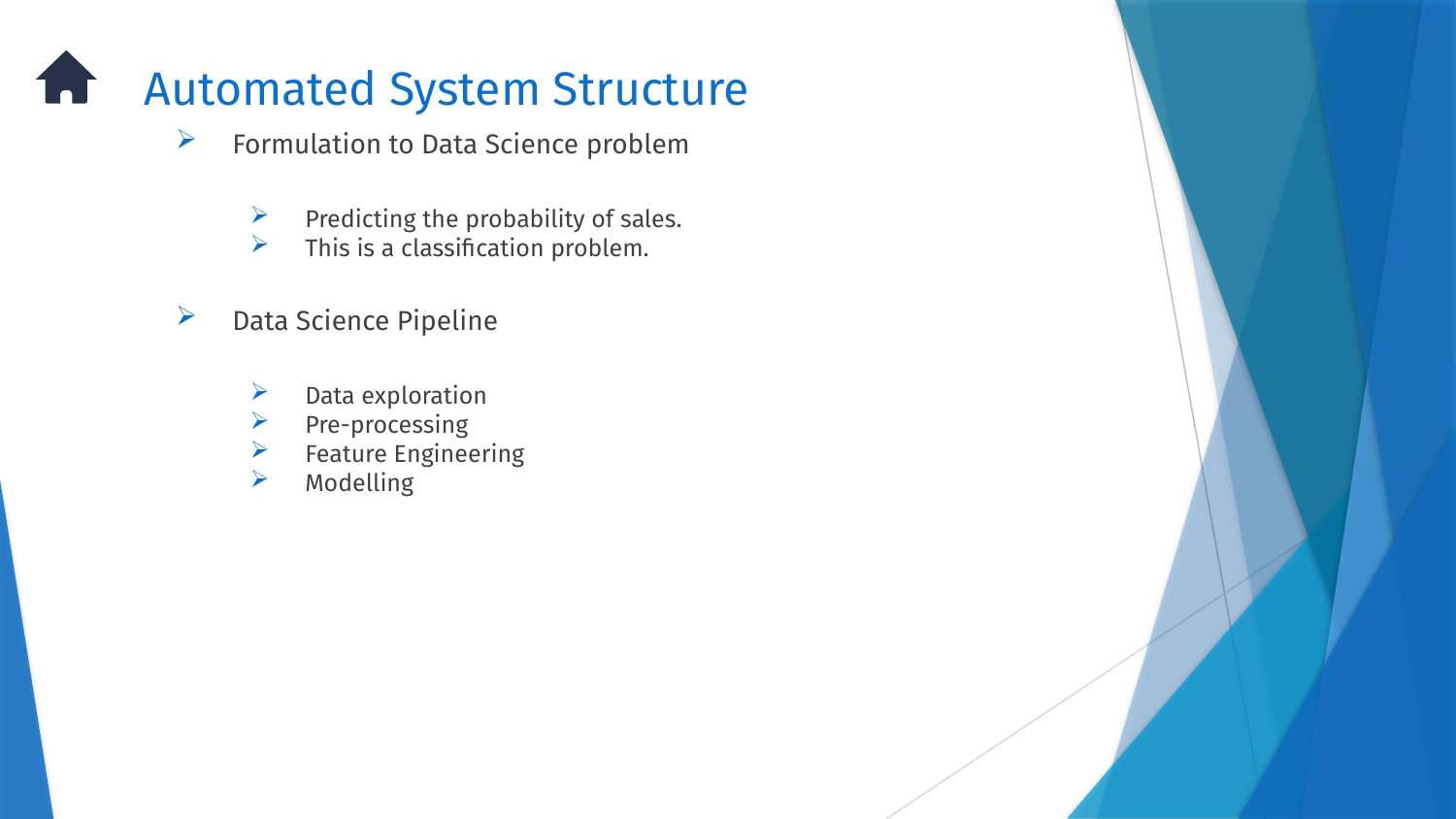

# Automated System Structure

Formulation to Data Science problem

Predicting the probability of sales.
This is a classification problem.

Data Science Pipeline

Data exploration
Pre-processing
Feature Engineering
Modelling

3